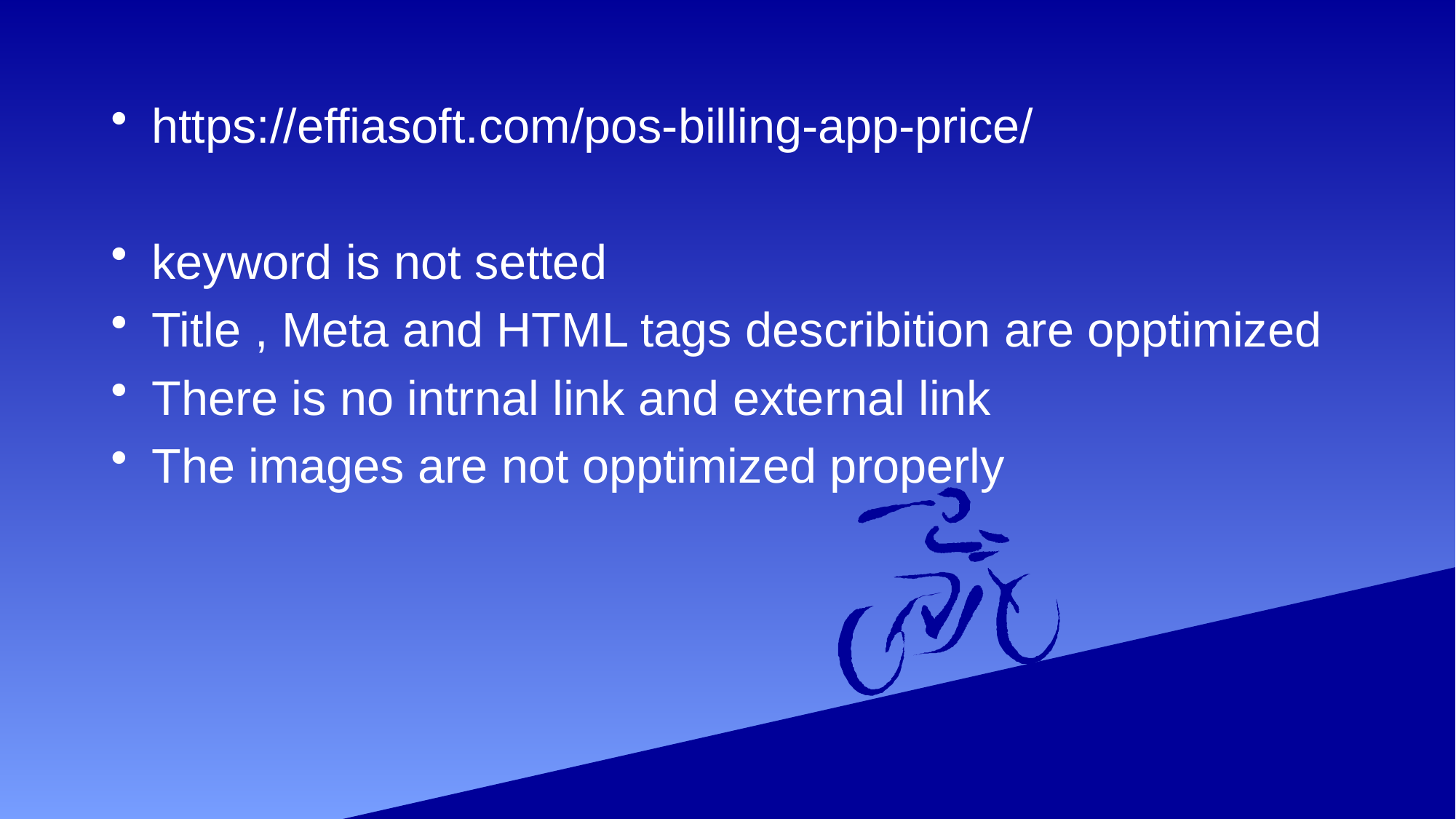

https://effiasoft.com/pos-billing-app-price/

keyword is not setted
Title , Meta and HTML tags describition are opptimized
There is no intrnal link and external link
The images are not opptimized properly